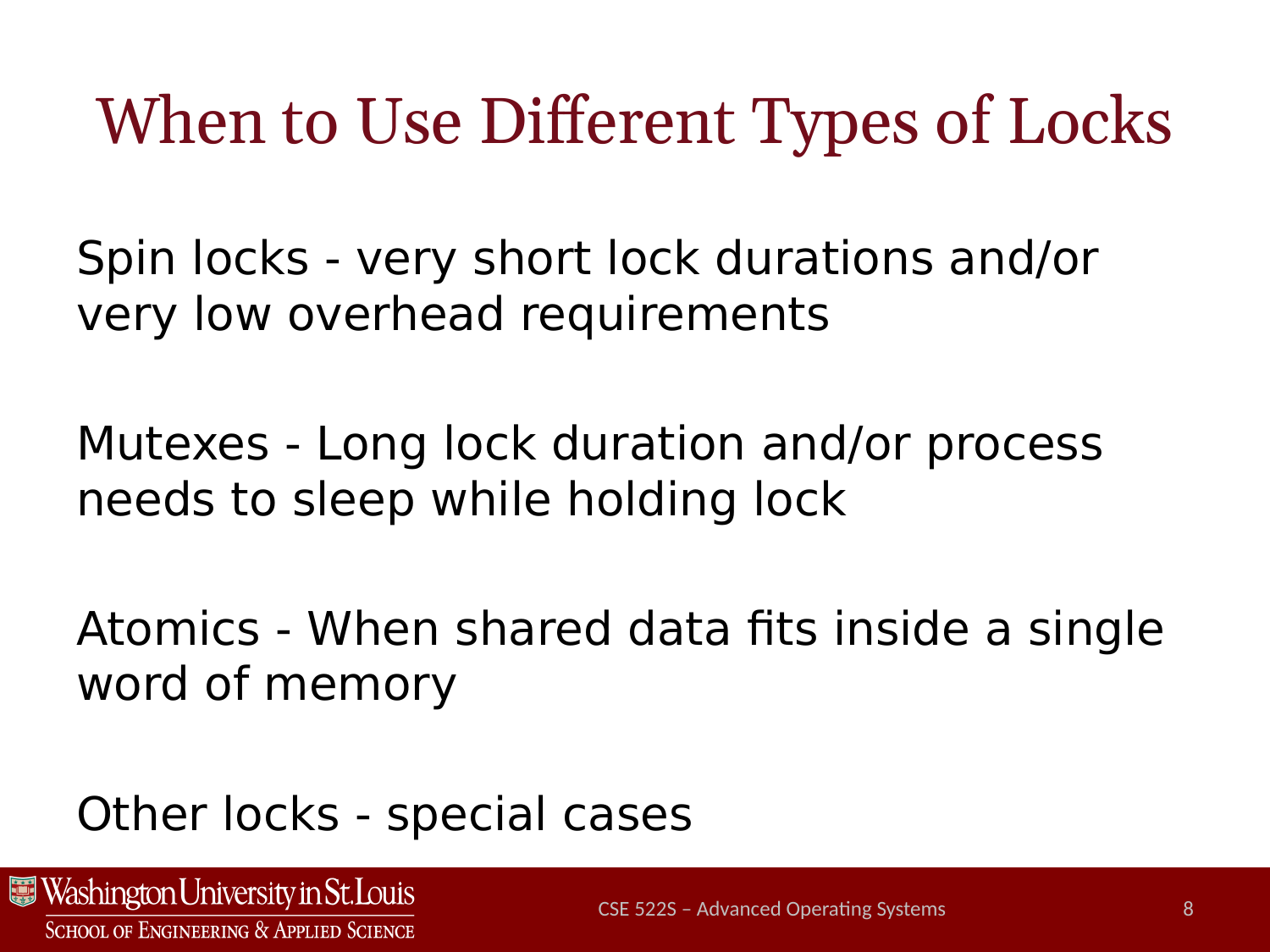

# When to Use Different Types of Locks
Spin locks - very short lock durations and/or very low overhead requirements

Mutexes - Long lock duration and/or process needs to sleep while holding lock

Atomics - When shared data fits inside a single word of memory

Other locks - special cases
CSE 522S – Advanced Operating Systems
8